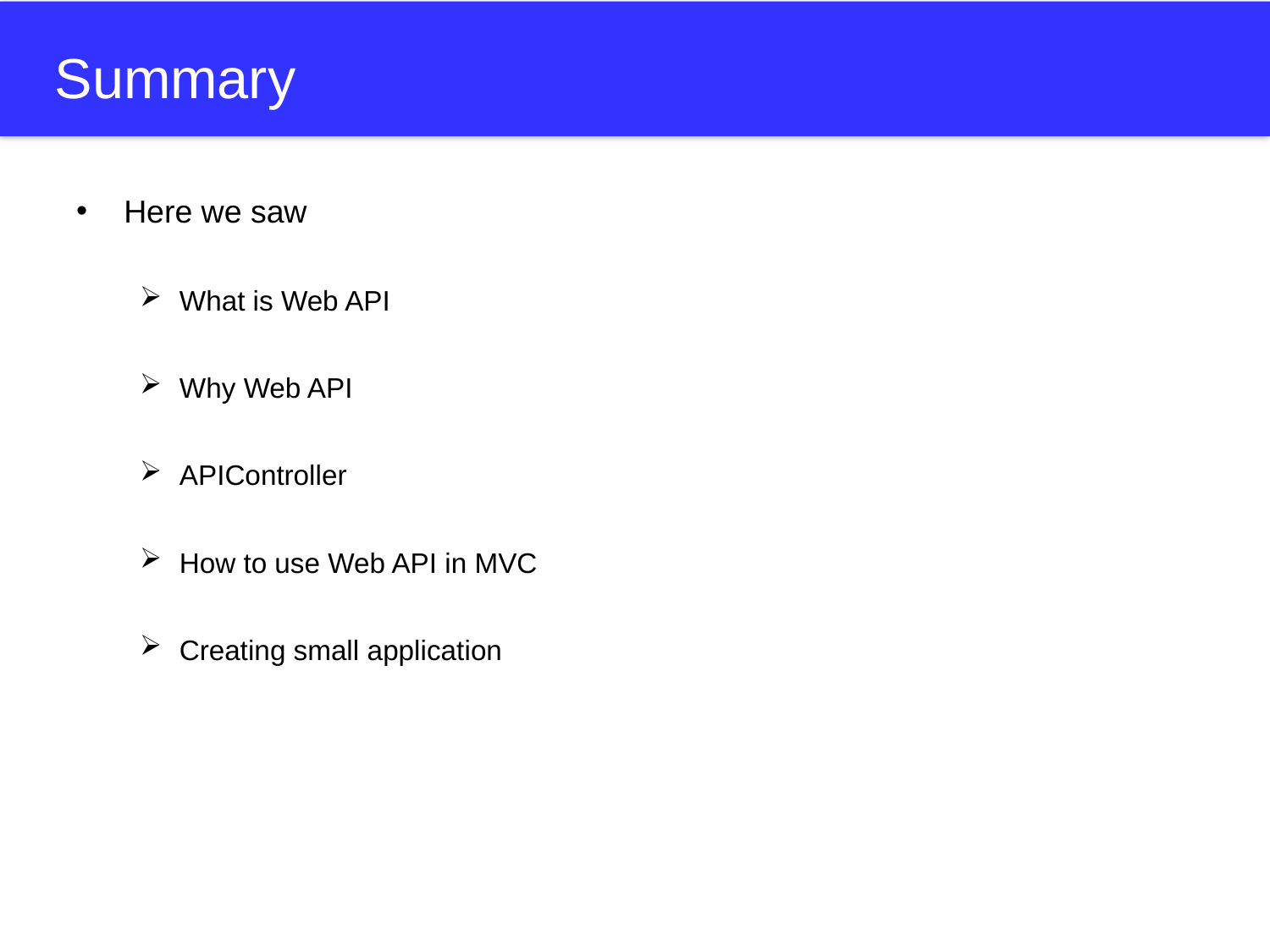

# Summary
Here we saw
What is Web API
Why Web API
APIController
How to use Web API in MVC
Creating small application